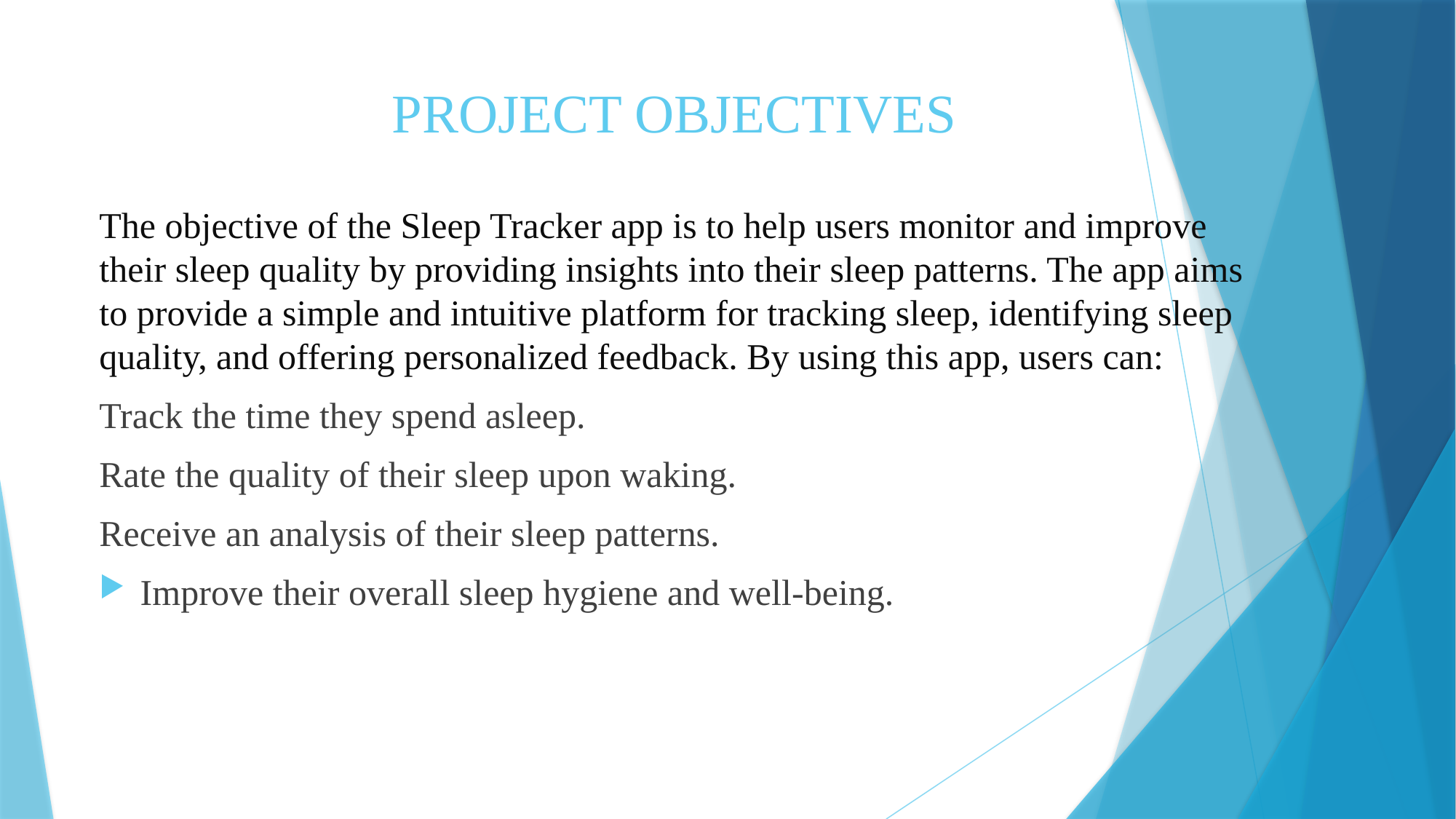

# PROJECT OBJECTIVES

The objective of the Sleep Tracker app is to help users monitor and improve their sleep quality by providing insights into their sleep patterns. The app aims to provide a simple and intuitive platform for tracking sleep, identifying sleep quality, and offering personalized feedback. By using this app, users can:
Track the time they spend asleep.
Rate the quality of their sleep upon waking.
Receive an analysis of their sleep patterns.
Improve their overall sleep hygiene and well-being.